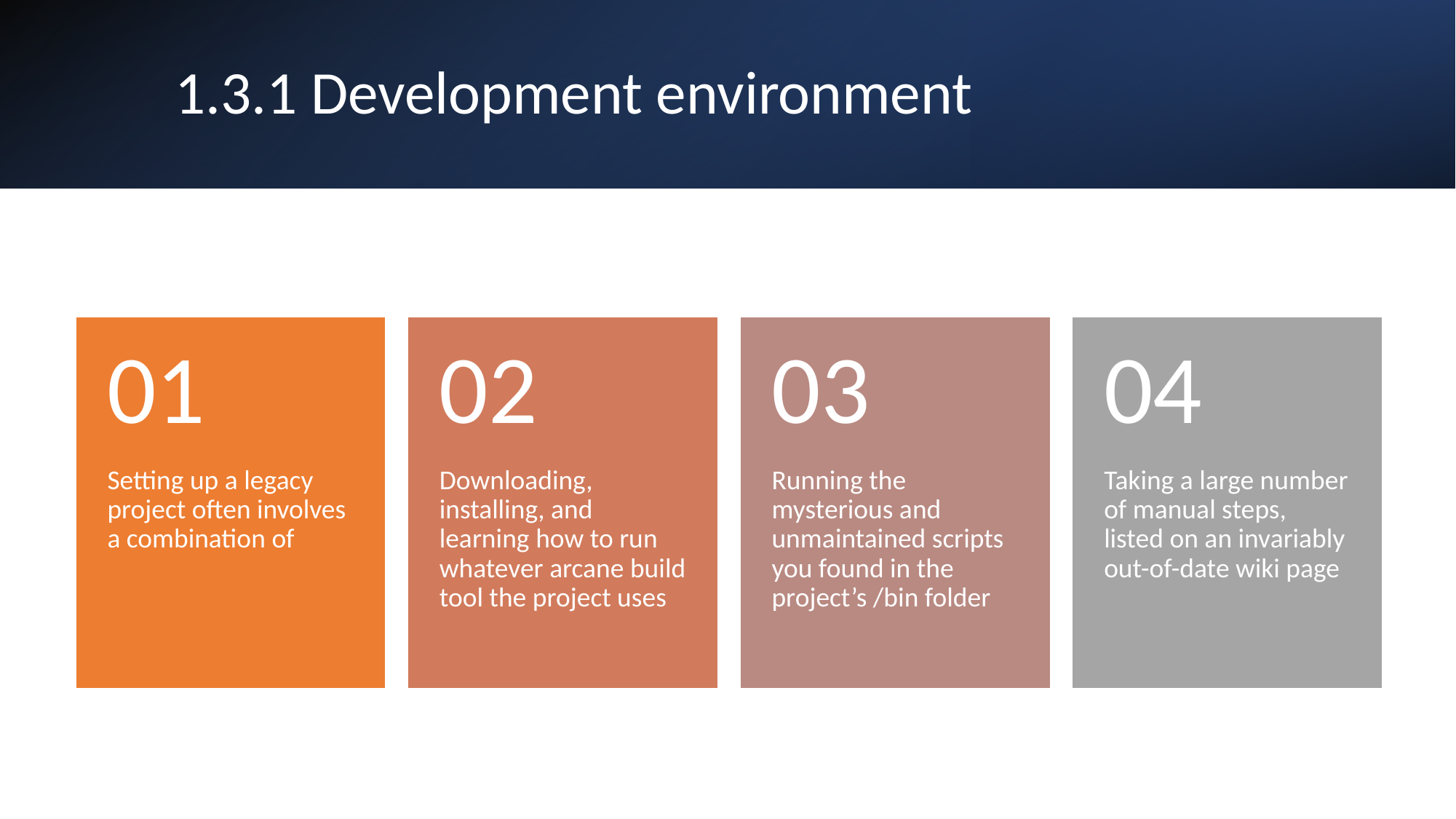

# 1.3.1 Development environment
Setting up a legacy project often involves a combination of
01
Downloading, installing, and learning how to run whatever arcane build tool the project uses
02
Running the mysterious and unmaintained scripts you found in the project’s /bin folder
03
Taking a large number of manual steps, listed on an invariably out-of-date wiki page
04